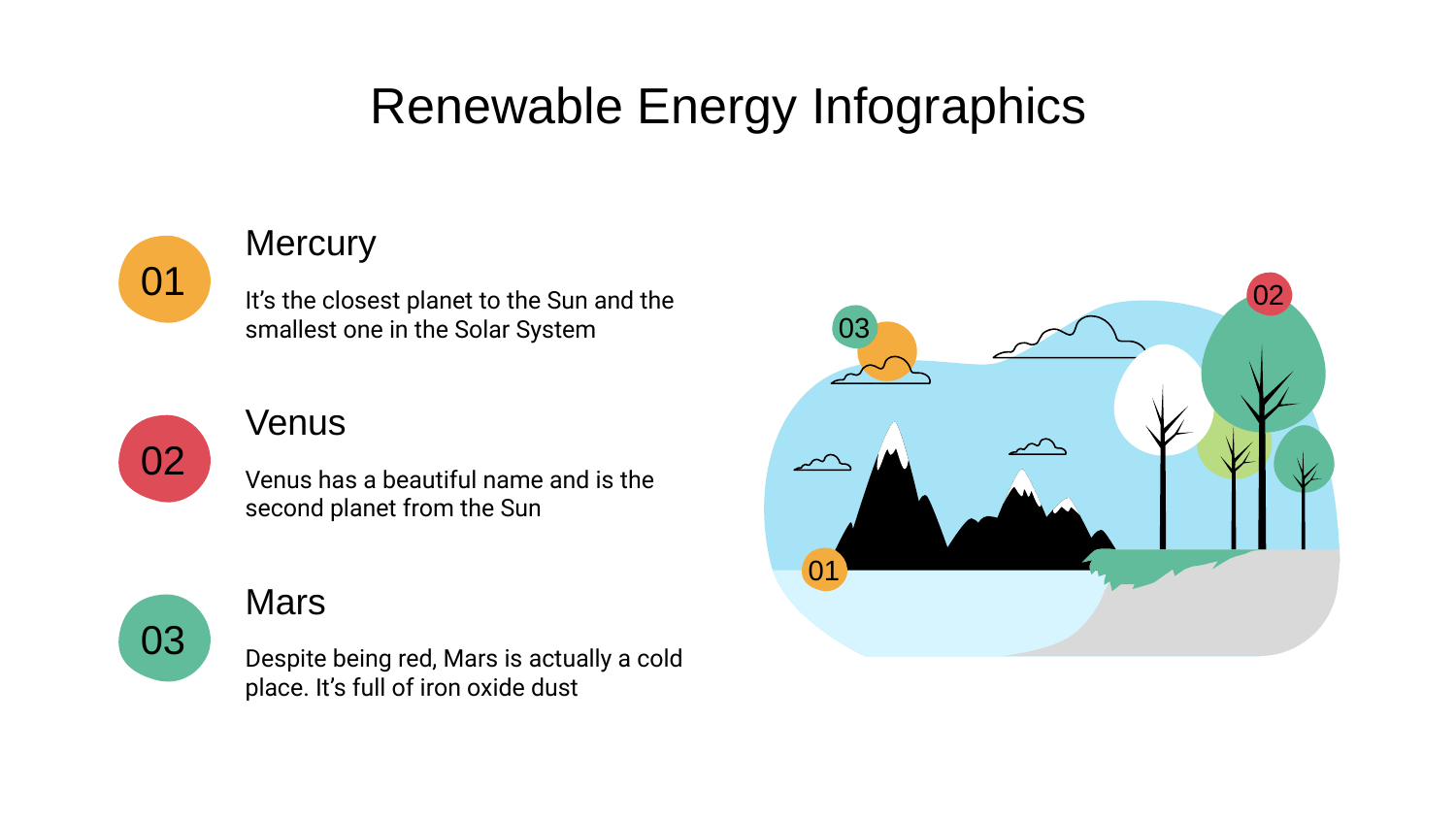

# Renewable Energy Infographics
Mercury
It’s the closest planet to the Sun and the smallest one in the Solar System

01

02

03
Venus
Venus has a beautiful name and is the second planet from the Sun

02

01
Mars
Despite being red, Mars is actually a cold place. It’s full of iron oxide dust

03